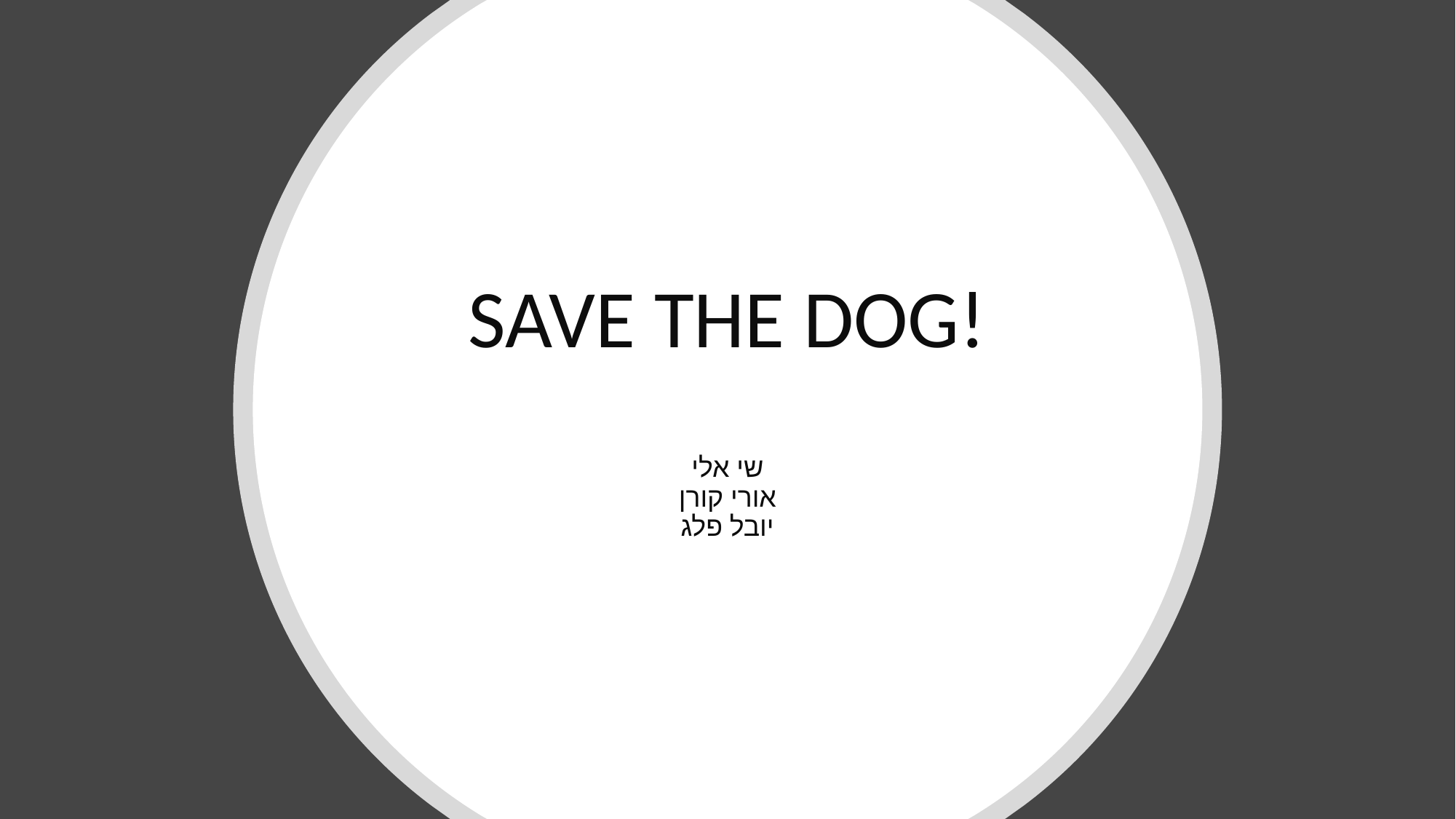

# SAVE THE DOG! שי אלי אורי קורן יובל פלג